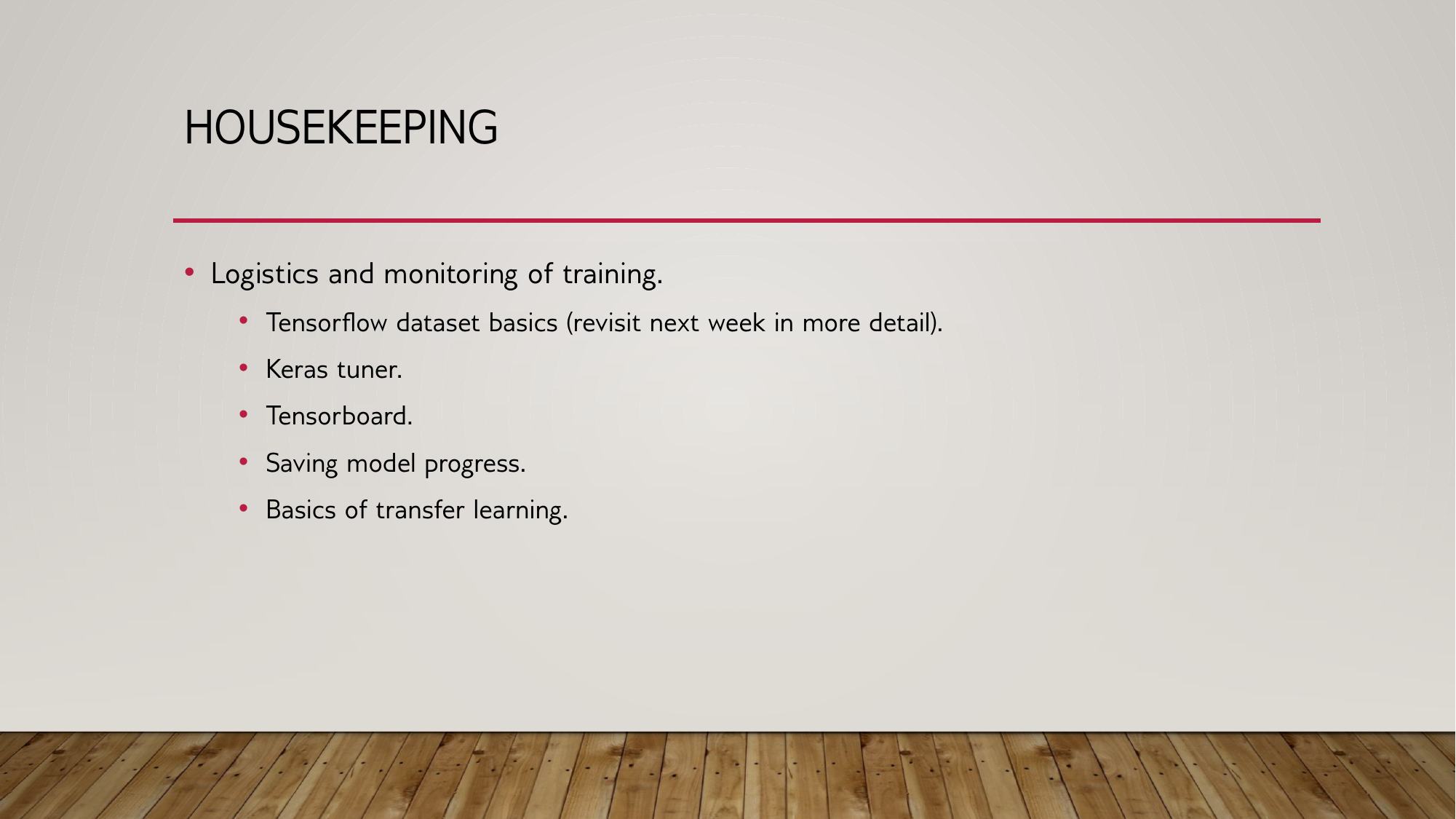

# Housekeeping
Logistics and monitoring of training.
Tensorflow dataset basics (revisit next week in more detail).
Keras tuner.
Tensorboard.
Saving model progress.
Basics of transfer learning.